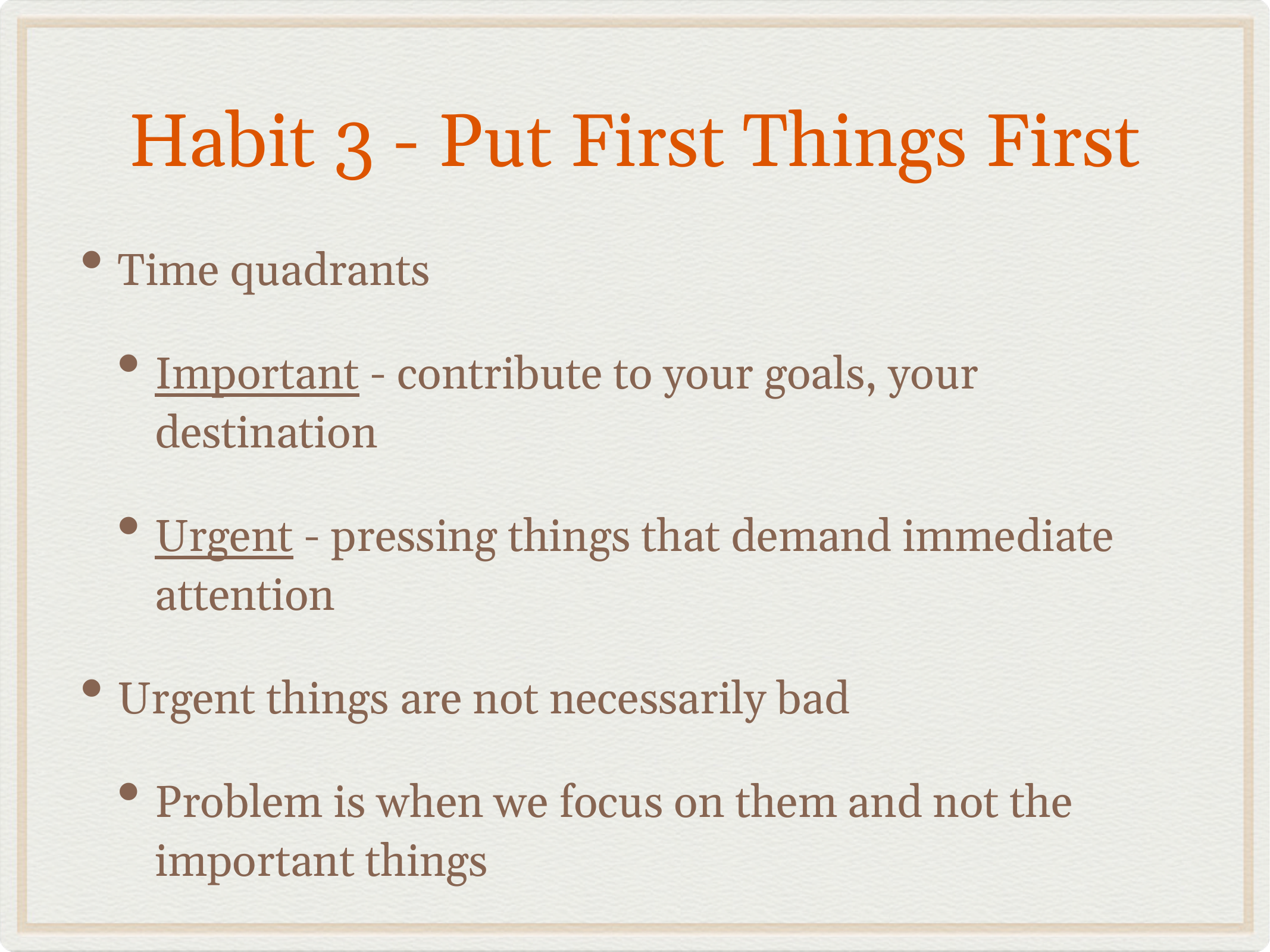

# Habit 3 - Put First Things First
Time quadrants
Important - contribute to your goals, your destination
Urgent - pressing things that demand immediate attention
Urgent things are not necessarily bad
Problem is when we focus on them and not the important things